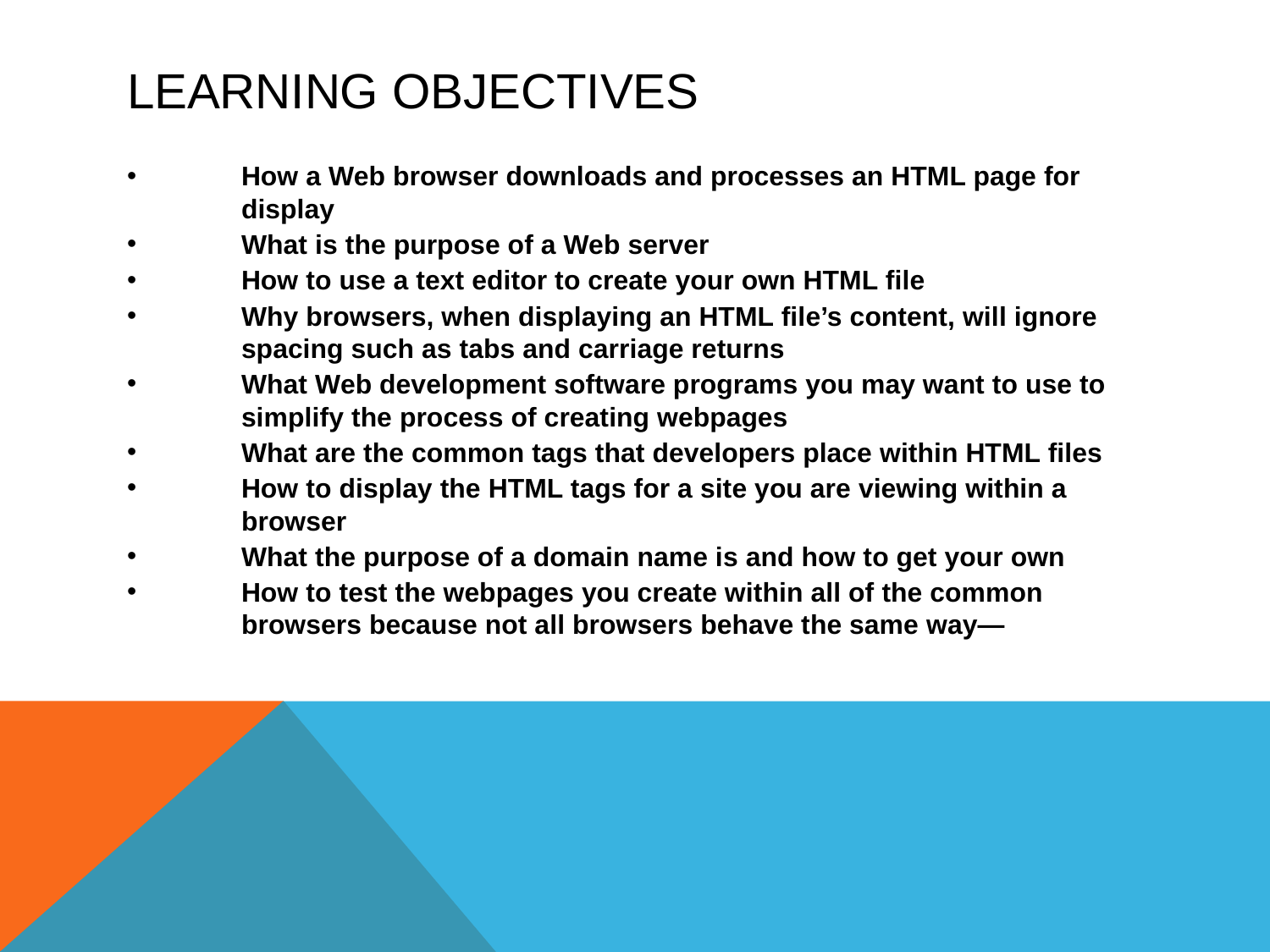

# Learning Objectives
How a Web browser downloads and processes an HTML page for display
What is the purpose of a Web server
How to use a text editor to create your own HTML file
Why browsers, when displaying an HTML file’s content, will ignore spacing such as tabs and carriage returns
What Web development software programs you may want to use to simplify the process of creating webpages
What are the common tags that developers place within HTML files
How to display the HTML tags for a site you are viewing within a browser
What the purpose of a domain name is and how to get your own
How to test the webpages you create within all of the common browsers because not all browsers behave the same way—